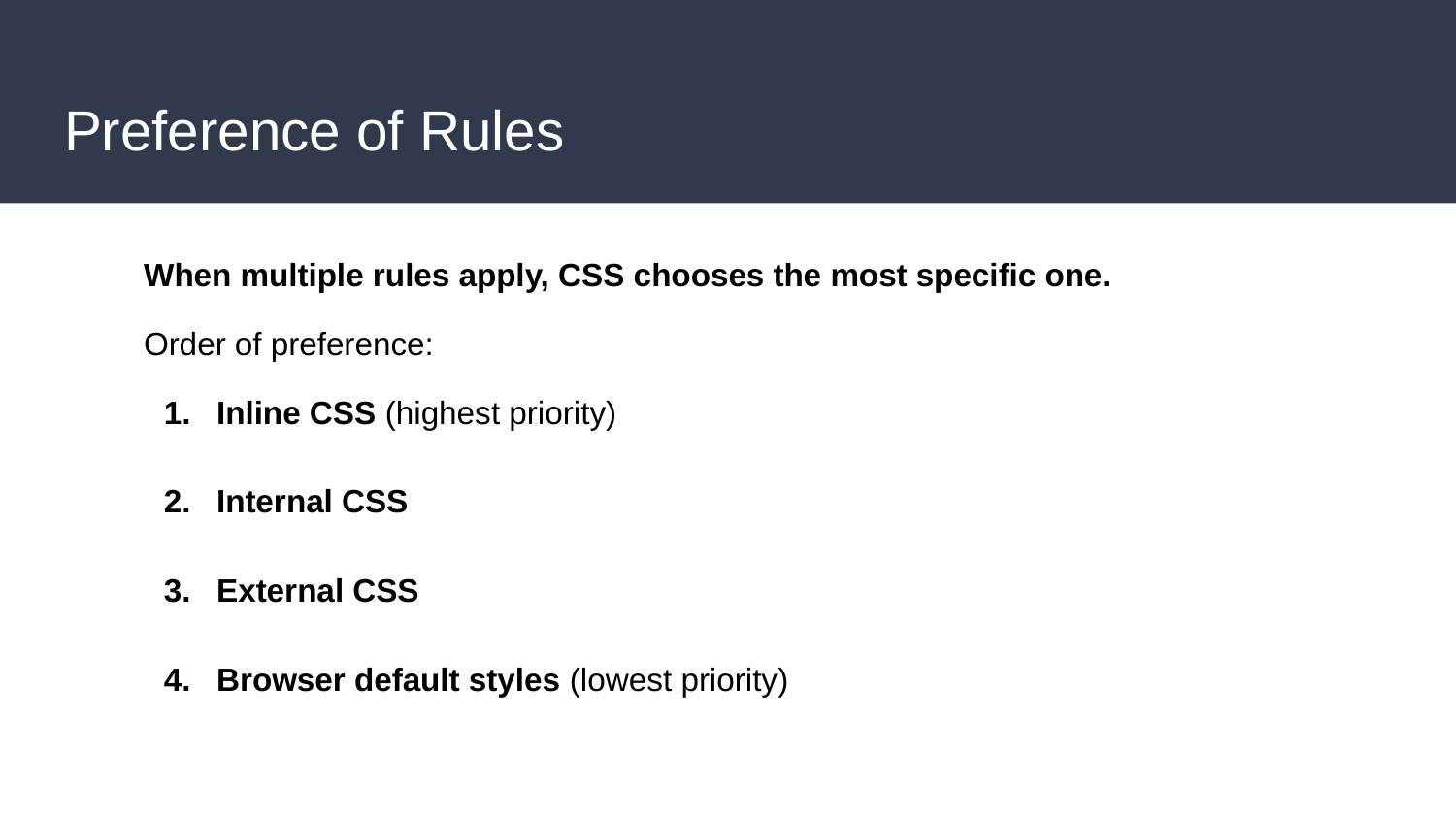

# Preference of Rules
When multiple rules apply, CSS chooses the most specific one.
Order of preference:
Inline CSS (highest priority)
Internal CSS
External CSS
Browser default styles (lowest priority)